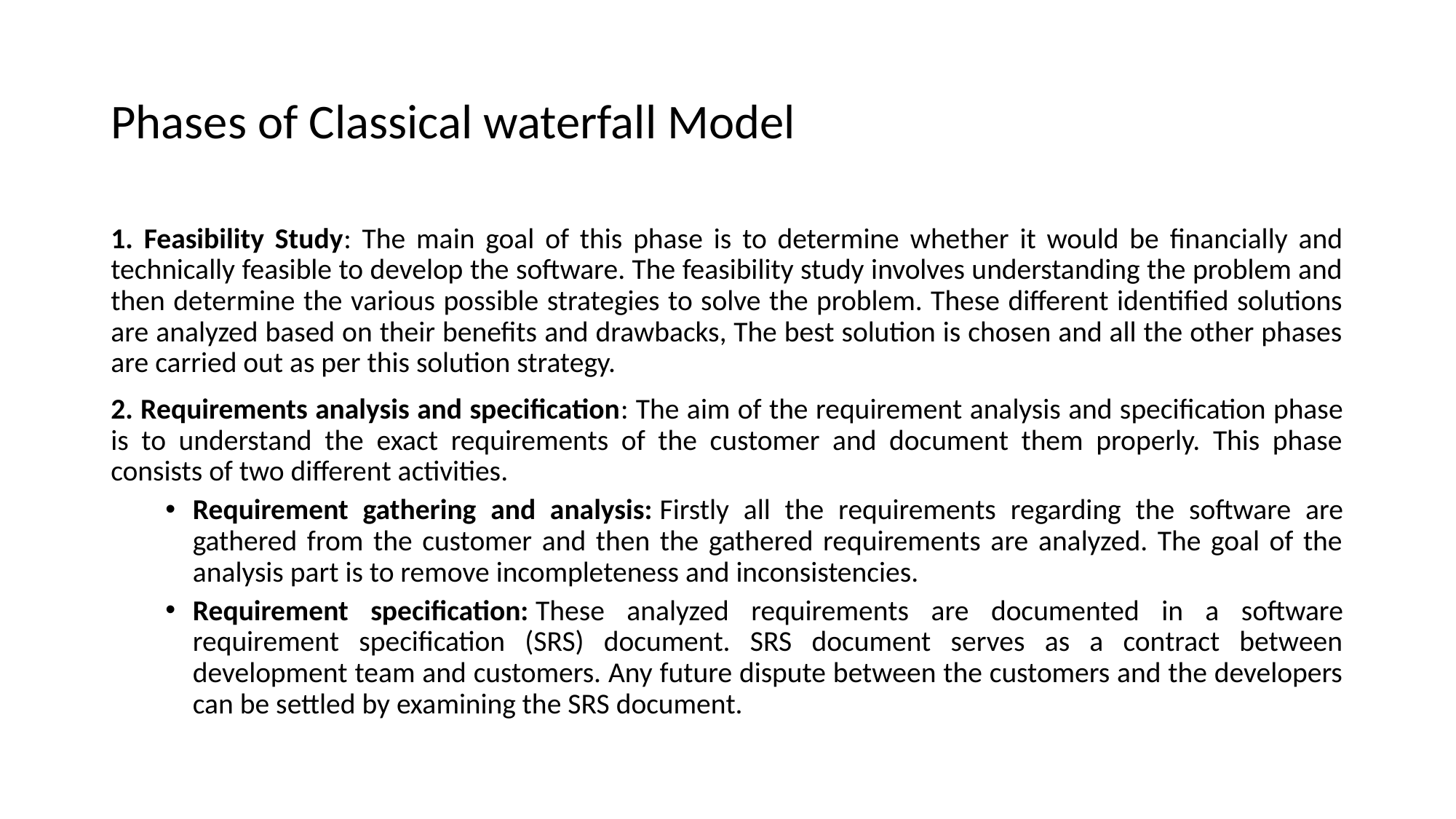

# Phases of Classical waterfall Model
1. Feasibility Study: The main goal of this phase is to determine whether it would be financially and technically feasible to develop the software. The feasibility study involves understanding the problem and then determine the various possible strategies to solve the problem. These different identified solutions are analyzed based on their benefits and drawbacks, The best solution is chosen and all the other phases are carried out as per this solution strategy.
2. Requirements analysis and specification: The aim of the requirement analysis and specification phase is to understand the exact requirements of the customer and document them properly. This phase consists of two different activities.
Requirement gathering and analysis: Firstly all the requirements regarding the software are gathered from the customer and then the gathered requirements are analyzed. The goal of the analysis part is to remove incompleteness and inconsistencies.
Requirement specification: These analyzed requirements are documented in a software requirement specification (SRS) document. SRS document serves as a contract between development team and customers. Any future dispute between the customers and the developers can be settled by examining the SRS document.